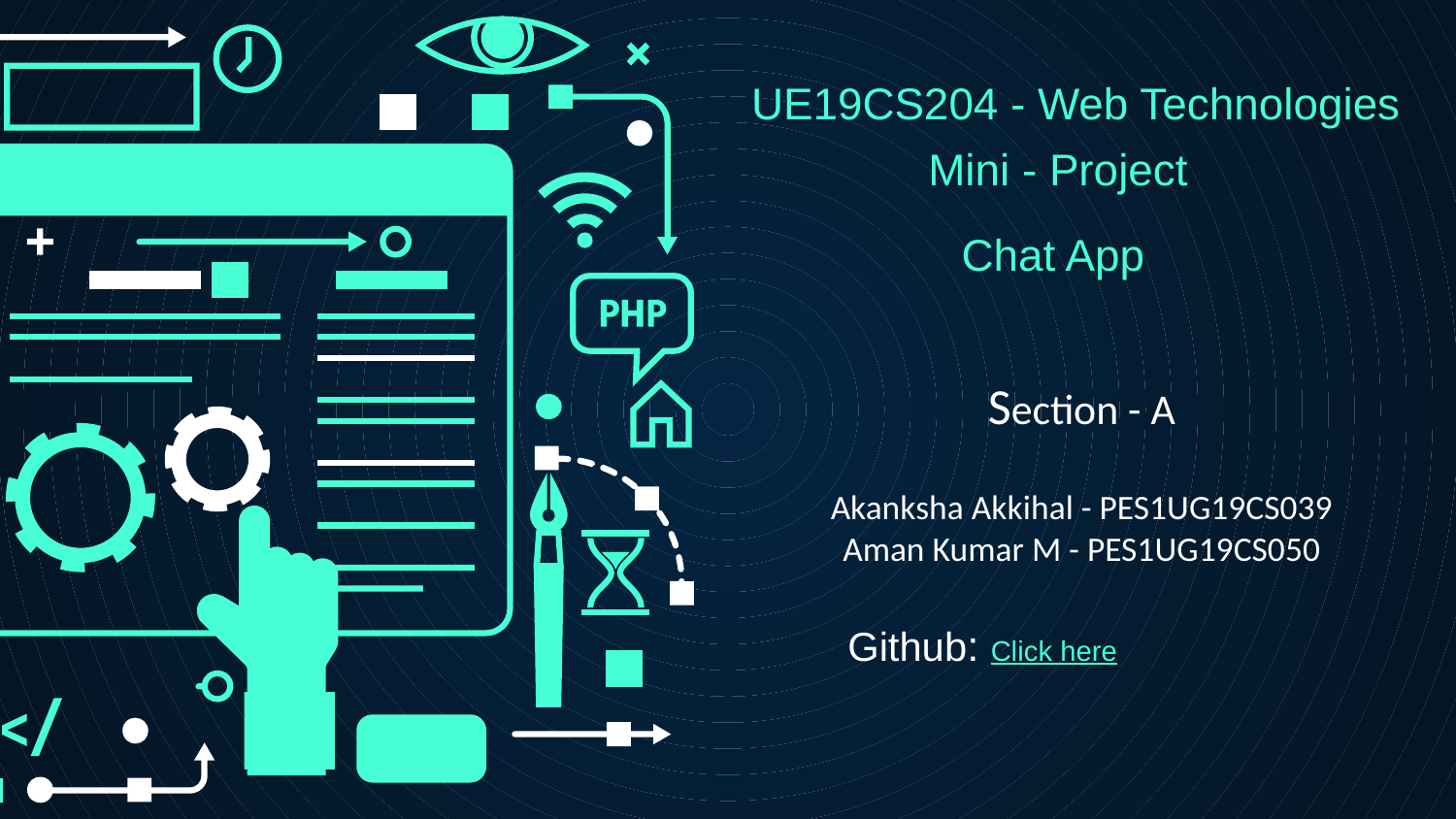

UE19CS204 - Web Technologies

Mini - Project

Chat App

Section - A

Akanksha Akkihal - PES1UG19CS039
Aman Kumar M - PES1UG19CS050

Github: Click here